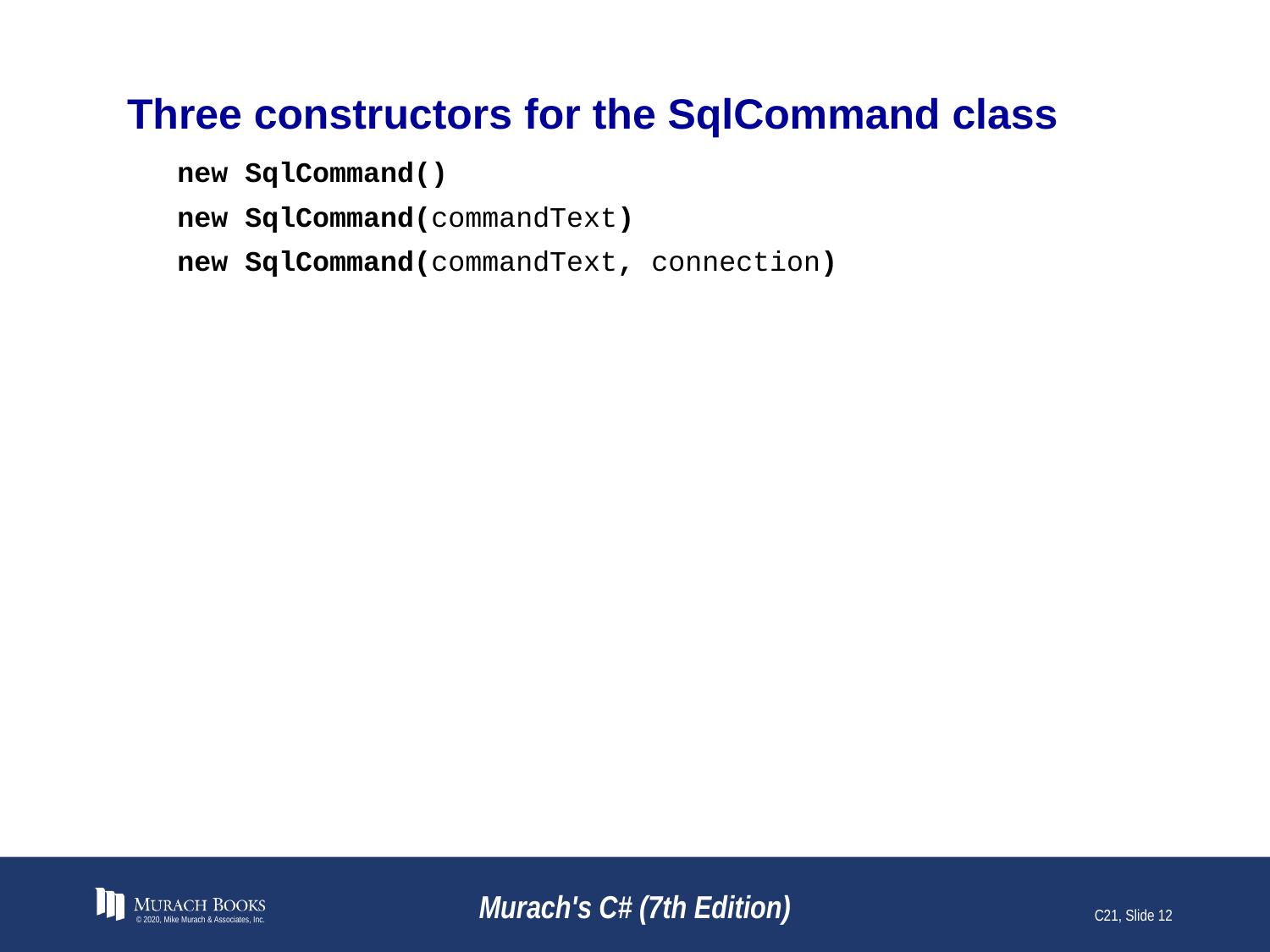

# Three constructors for the SqlCommand class
new SqlCommand()
new SqlCommand(commandText)
new SqlCommand(commandText, connection)

© 2020, Mike Murach & Associates, Inc.
Murach's C# (7th Edition)

C21, Slide 12